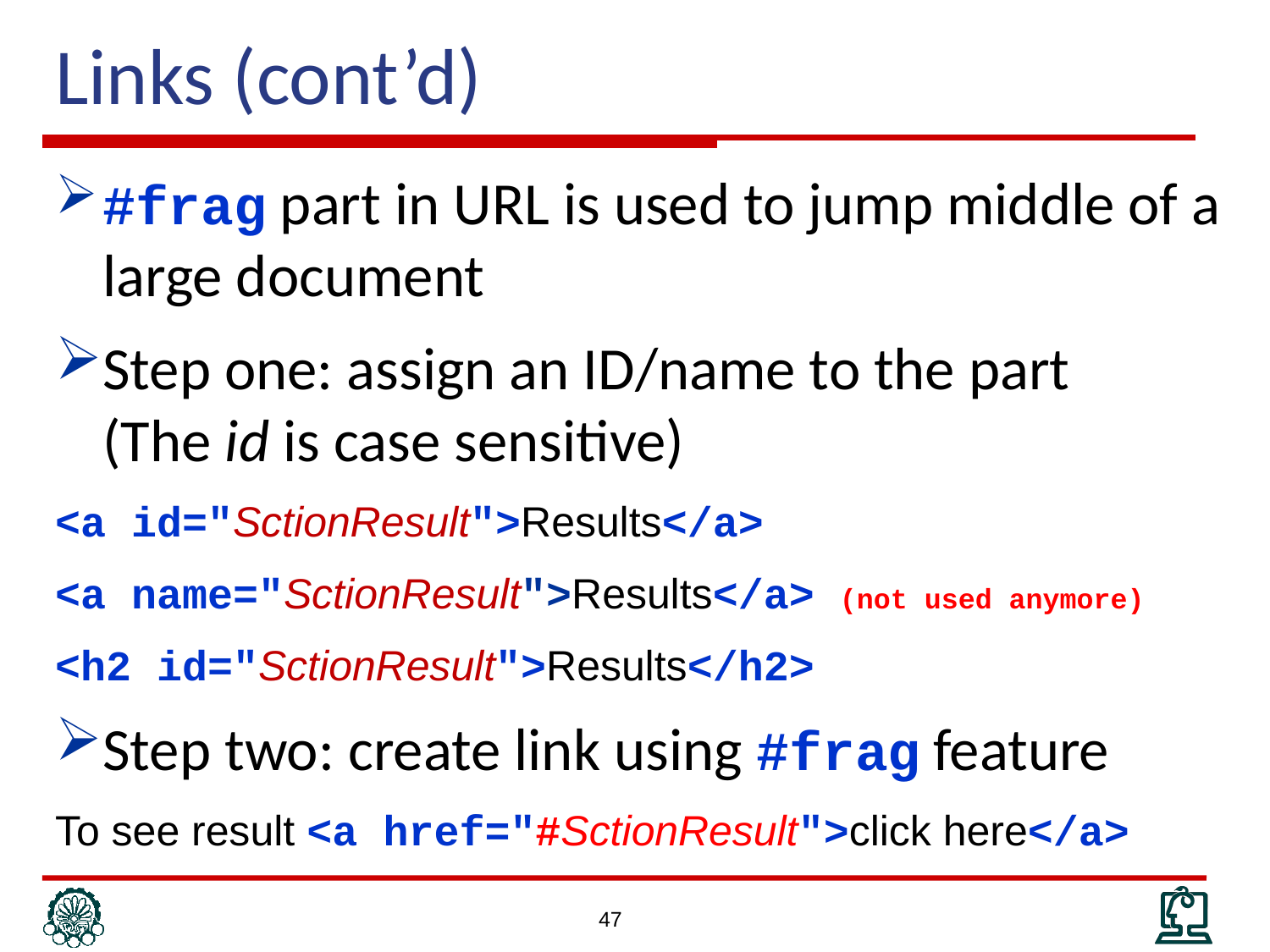

# Links (cont’d)
#frag part in URL is used to jump middle of a large document
Step one: assign an ID/name to the part (The id is case sensitive)
<a id="SctionResult">Results</a>
<a name="SctionResult">Results</a> (not used anymore)
<h2 id="SctionResult">Results</h2>
Step two: create link using #frag feature
To see result <a href="#SctionResult">click here</a>
47